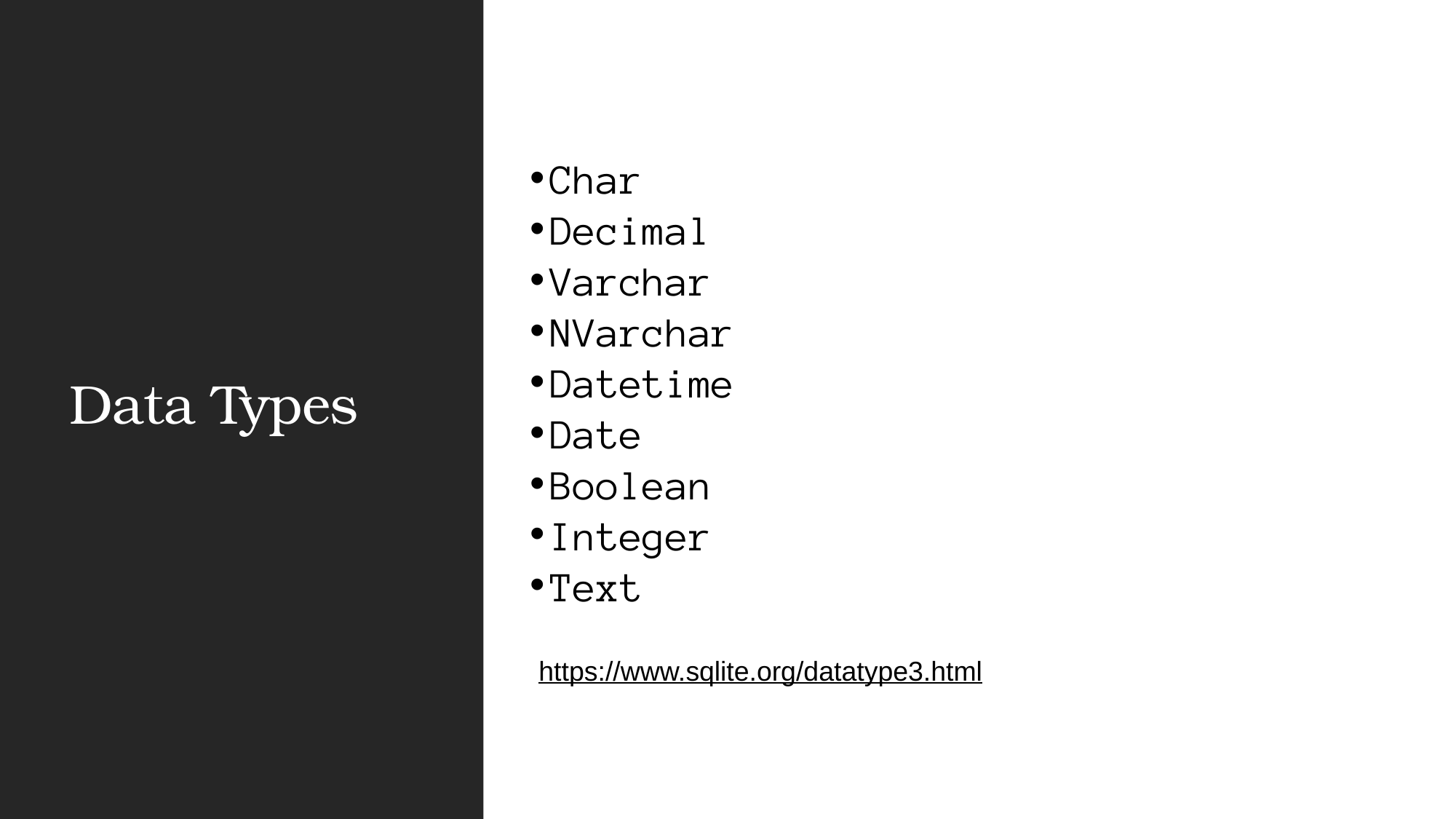

# Data Types
Char
Decimal
Varchar
NVarchar
Datetime
Date
Boolean
Integer
Text
https://www.sqlite.org/datatype3.html